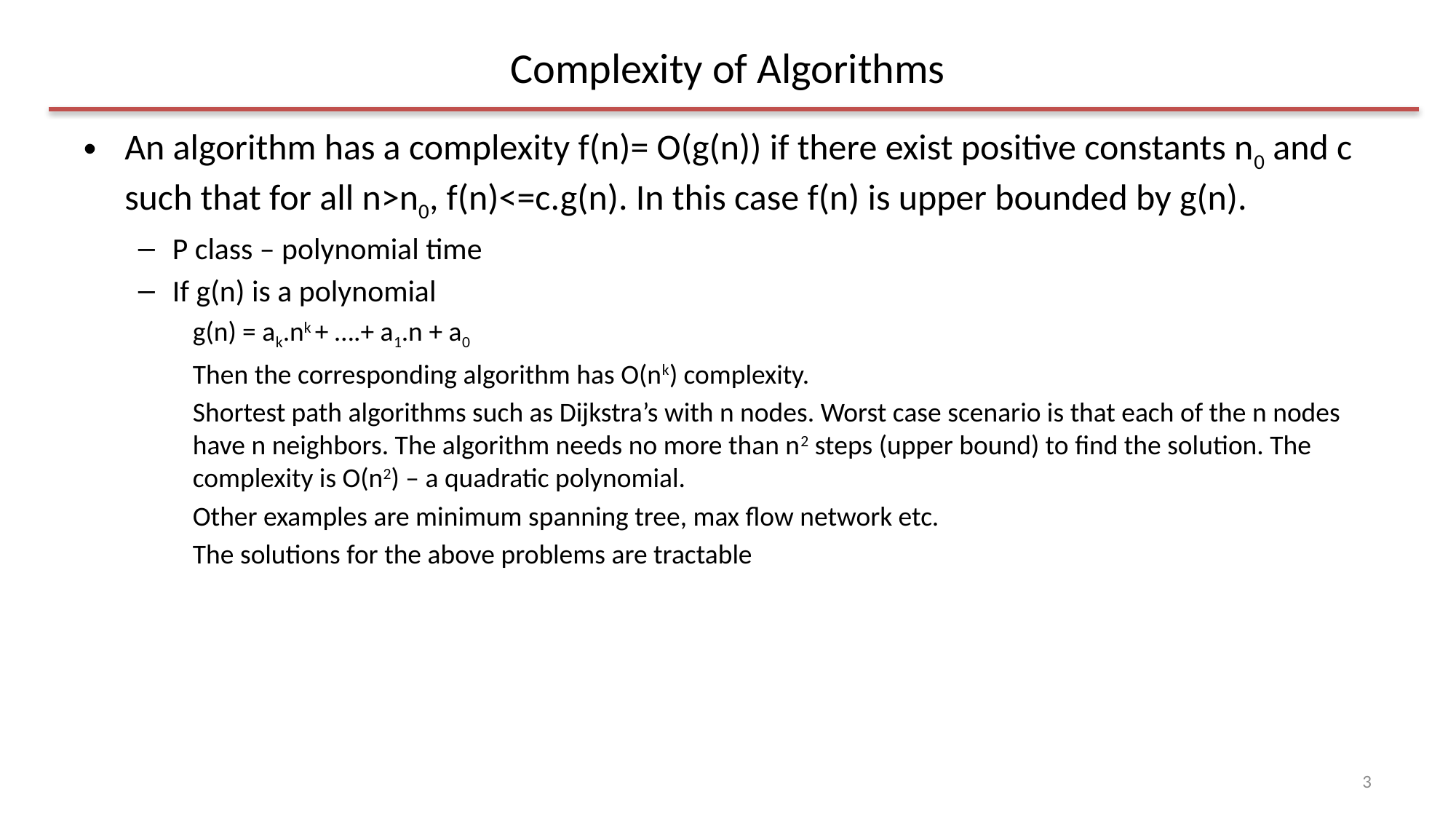

# Complexity of Algorithms
An algorithm has a complexity f(n)= O(g(n)) if there exist positive constants n0 and c such that for all n>n0, f(n)<=c.g(n). In this case f(n) is upper bounded by g(n).
P class – polynomial time
If g(n) is a polynomial
g(n) = ak.nk + ….+ a1.n + a0
Then the corresponding algorithm has O(nk) complexity.
Shortest path algorithms such as Dijkstra’s with n nodes. Worst case scenario is that each of the n nodes have n neighbors. The algorithm needs no more than n2 steps (upper bound) to find the solution. The complexity is O(n2) – a quadratic polynomial.
Other examples are minimum spanning tree, max flow network etc.
The solutions for the above problems are tractable

3